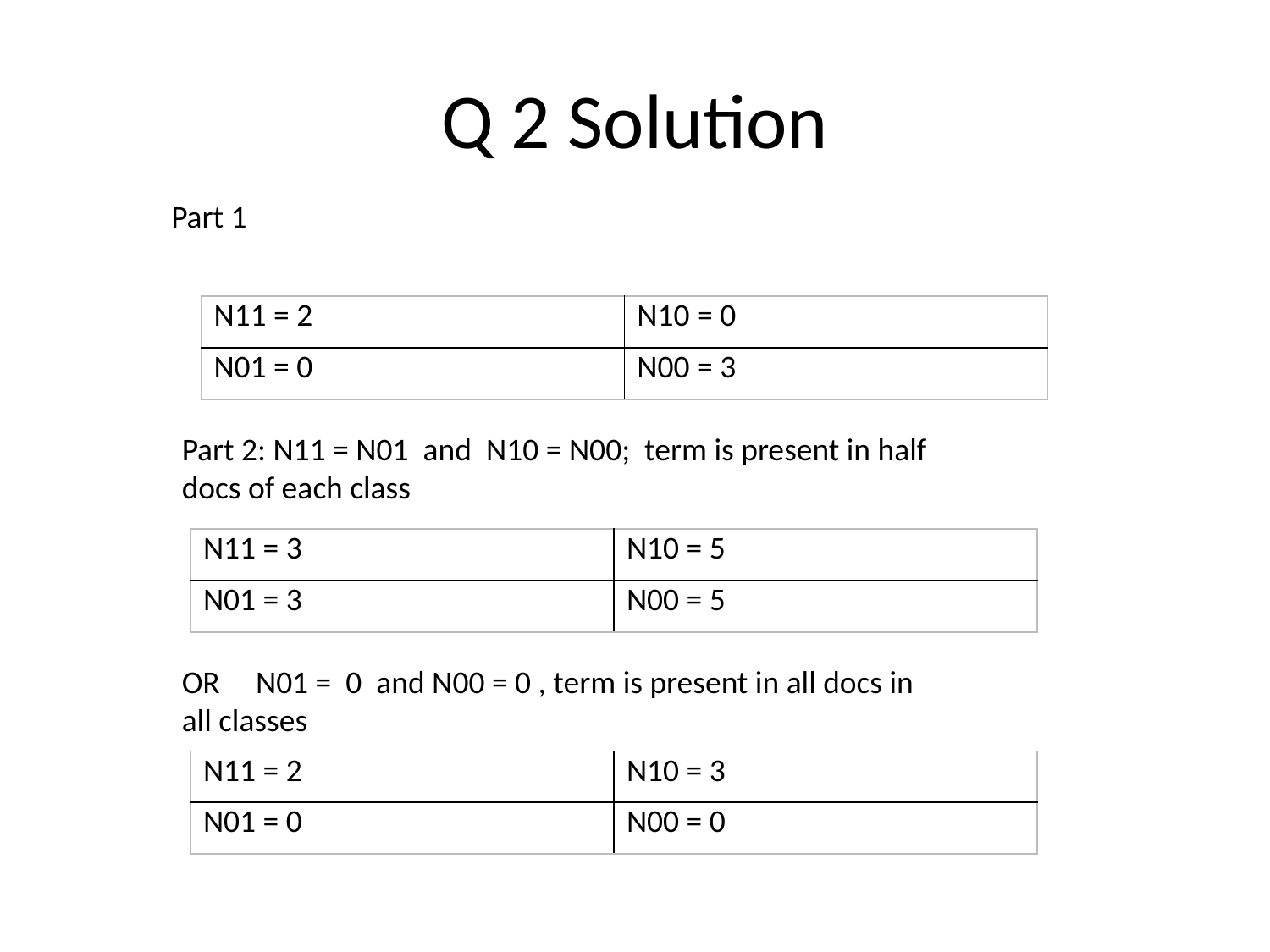

# Q 2 Solution
Part 1
| N11 = 2 | N10 = 0 |
| --- | --- |
| N01 = 0 | N00 = 3 |
Part 2: N11 = N01  and  N10 = N00;  term is present in half docs of each class
| N11 = 3 | N10 = 5 |
| --- | --- |
| N01 = 3 | N00 = 5 |
OR     N01 =  0  and N00 = 0 , term is present in all docs in all classes
| N11 = 2 | N10 = 3 |
| --- | --- |
| N01 = 0 | N00 = 0 |